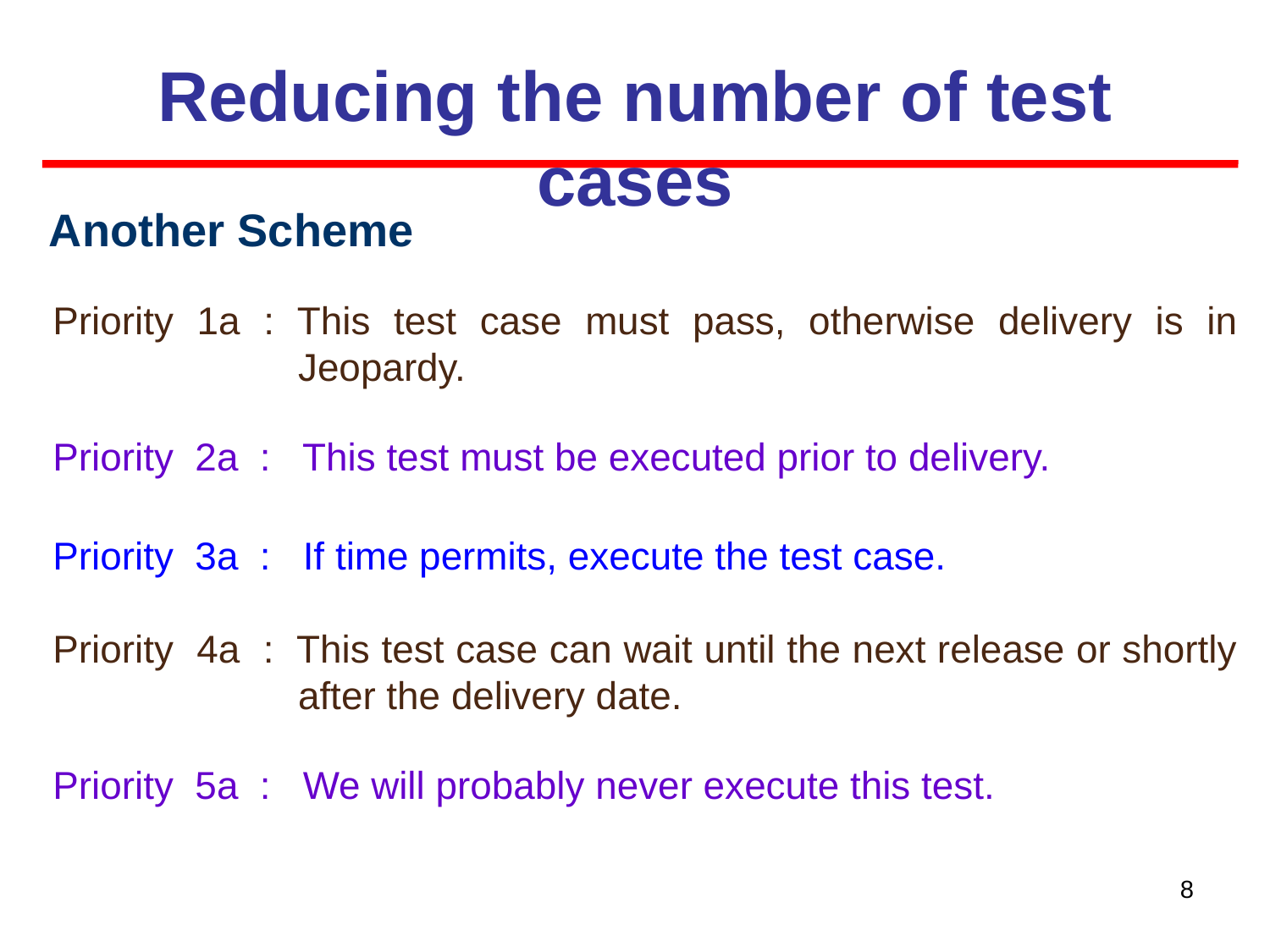

Reducing the number of test cases

Another Scheme
Priority 1a : This test case must pass, otherwise delivery is in Jeopardy.
Priority  2a  :   This test must be executed prior to delivery.
Priority  3a  :   If time permits, execute the test case.
Priority  4a  :  This test case can wait until the next release or shortly after the delivery date.
Priority  5a  :   We will probably never execute this test.
8